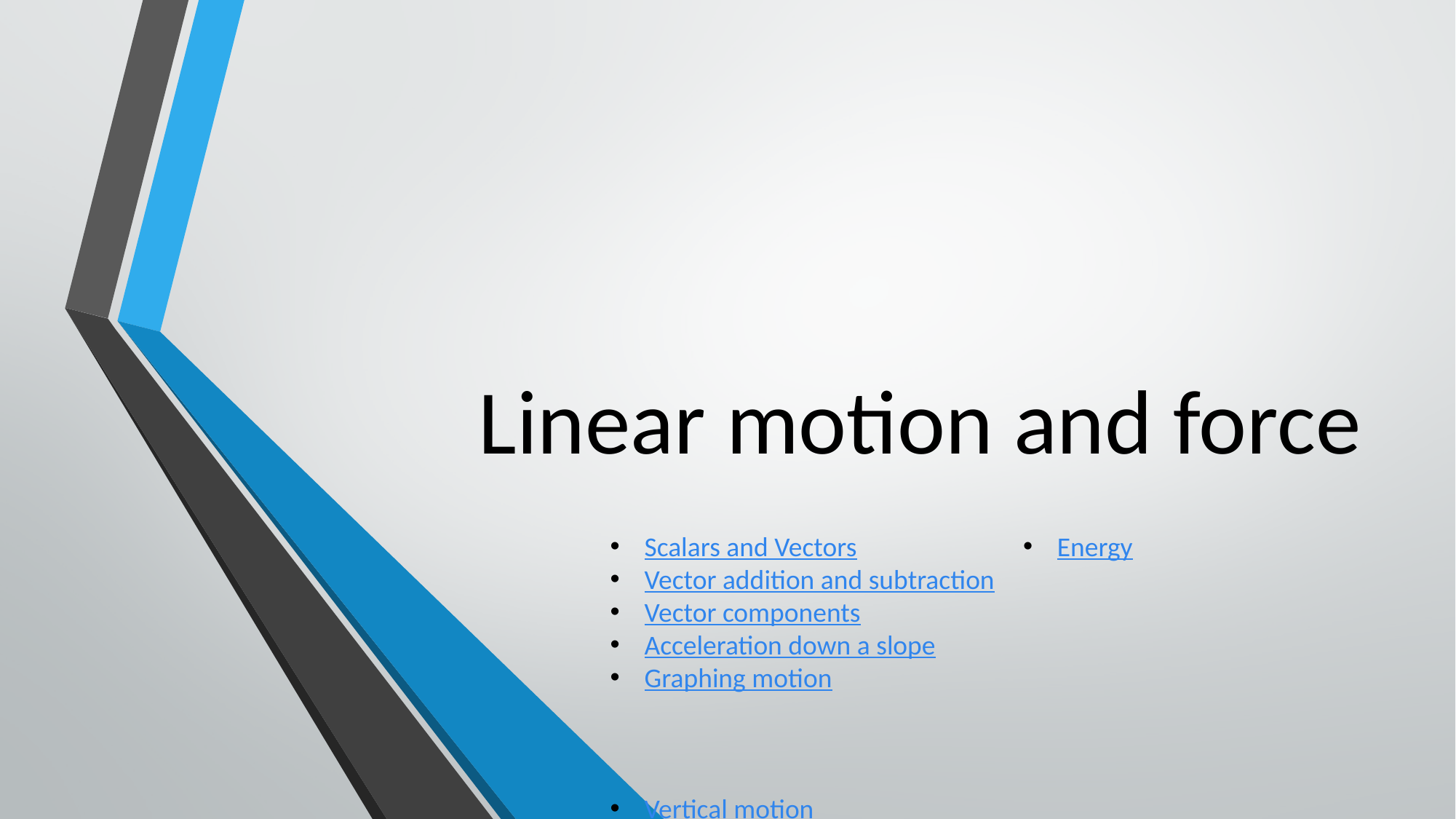

# Linear motion and force
Scalars and Vectors
Vector addition and subtraction
Vector components
Acceleration down a slope
Graphing motion

Vertical motion
Newton’s laws
Momentum
Impulse
Energy